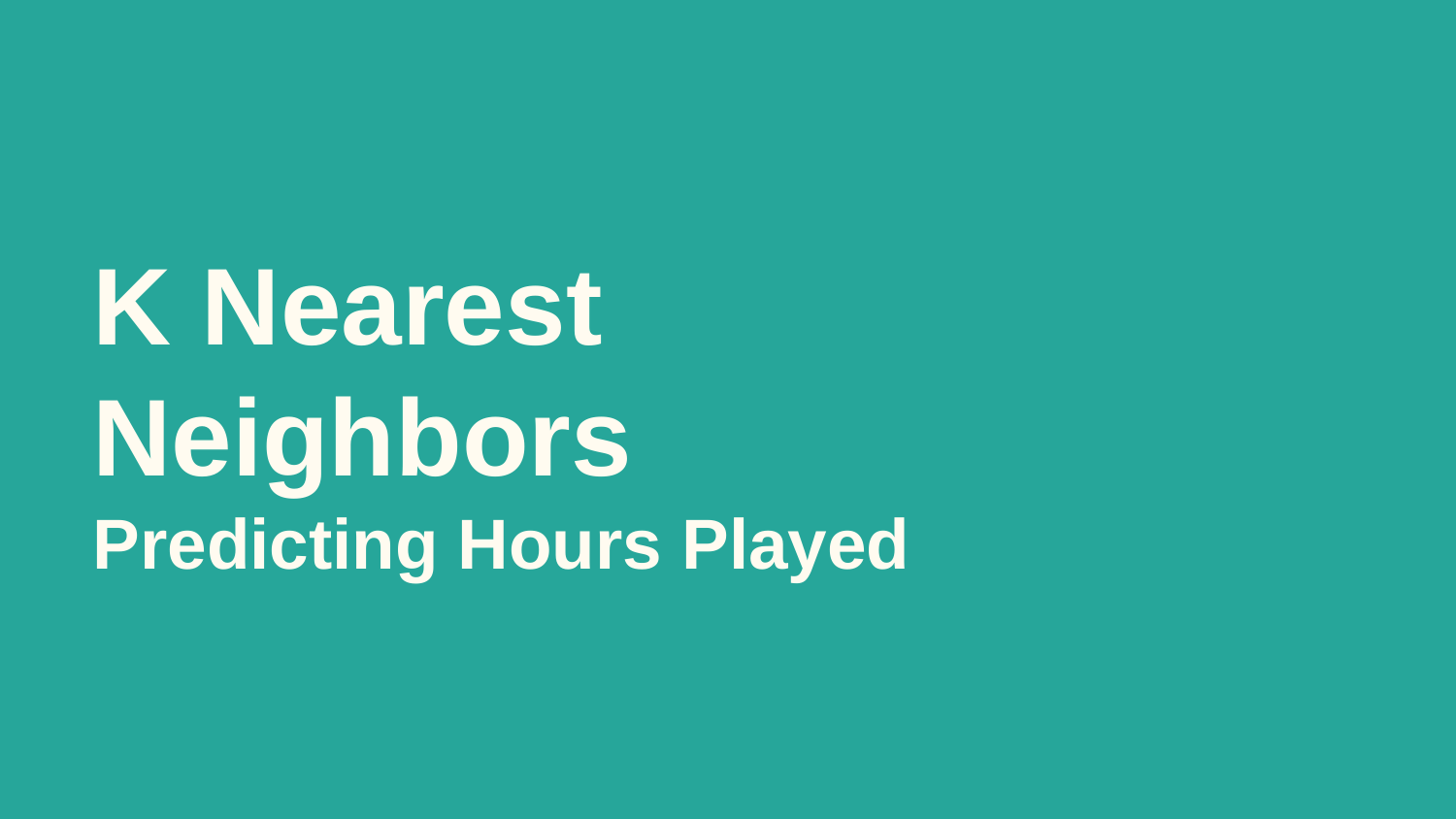

# K Nearest Neighbors
Predicting Hours Played